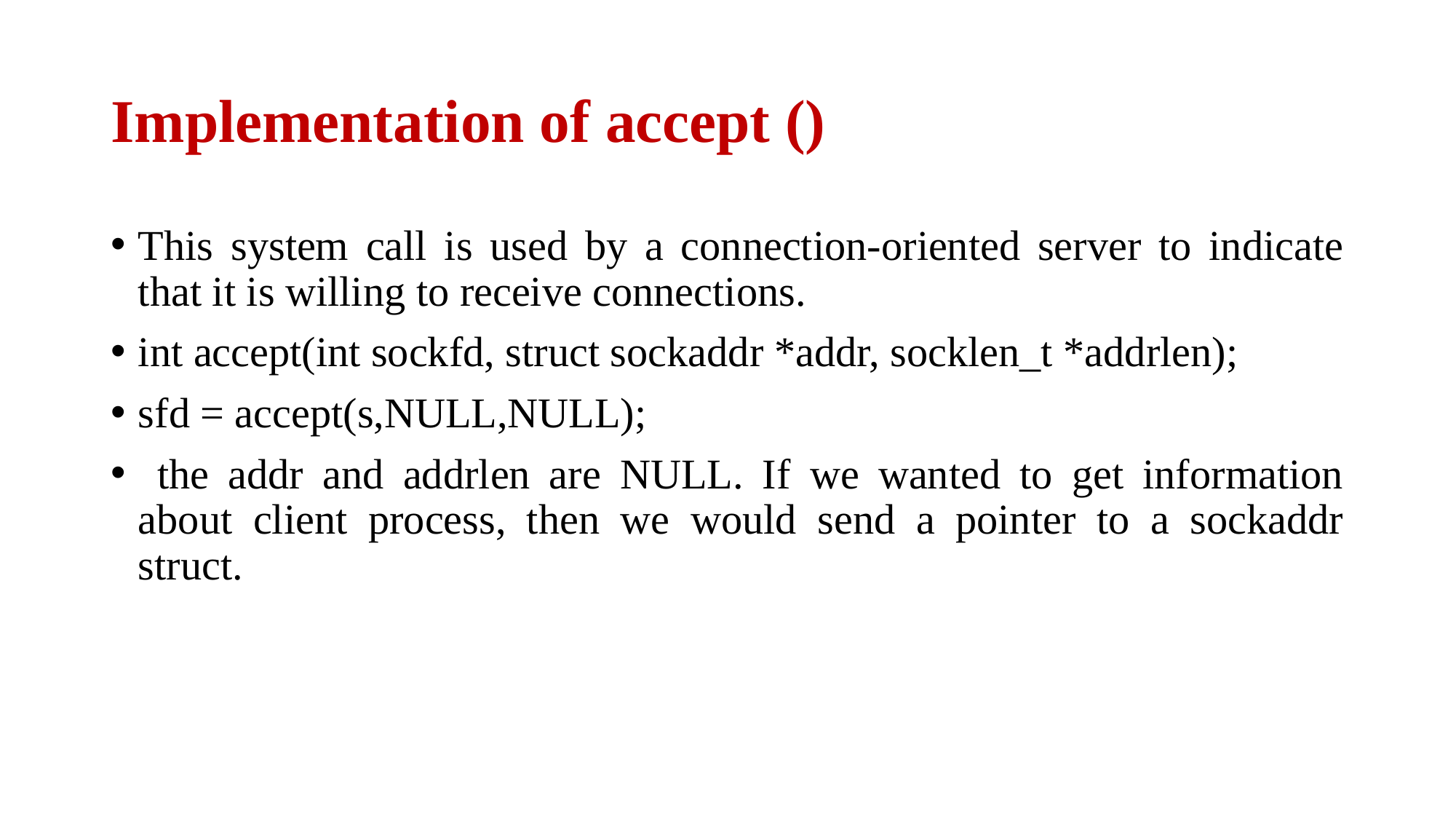

# Implementation of accept ()
This system call is used by a connection-oriented server to indicate that it is willing to receive connections.
int accept(int sockfd, struct sockaddr *addr, socklen_t *addrlen);
sfd = accept(s,NULL,NULL);
 the addr and addrlen are NULL. If we wanted to get information about client process, then we would send a pointer to a sockaddr struct.